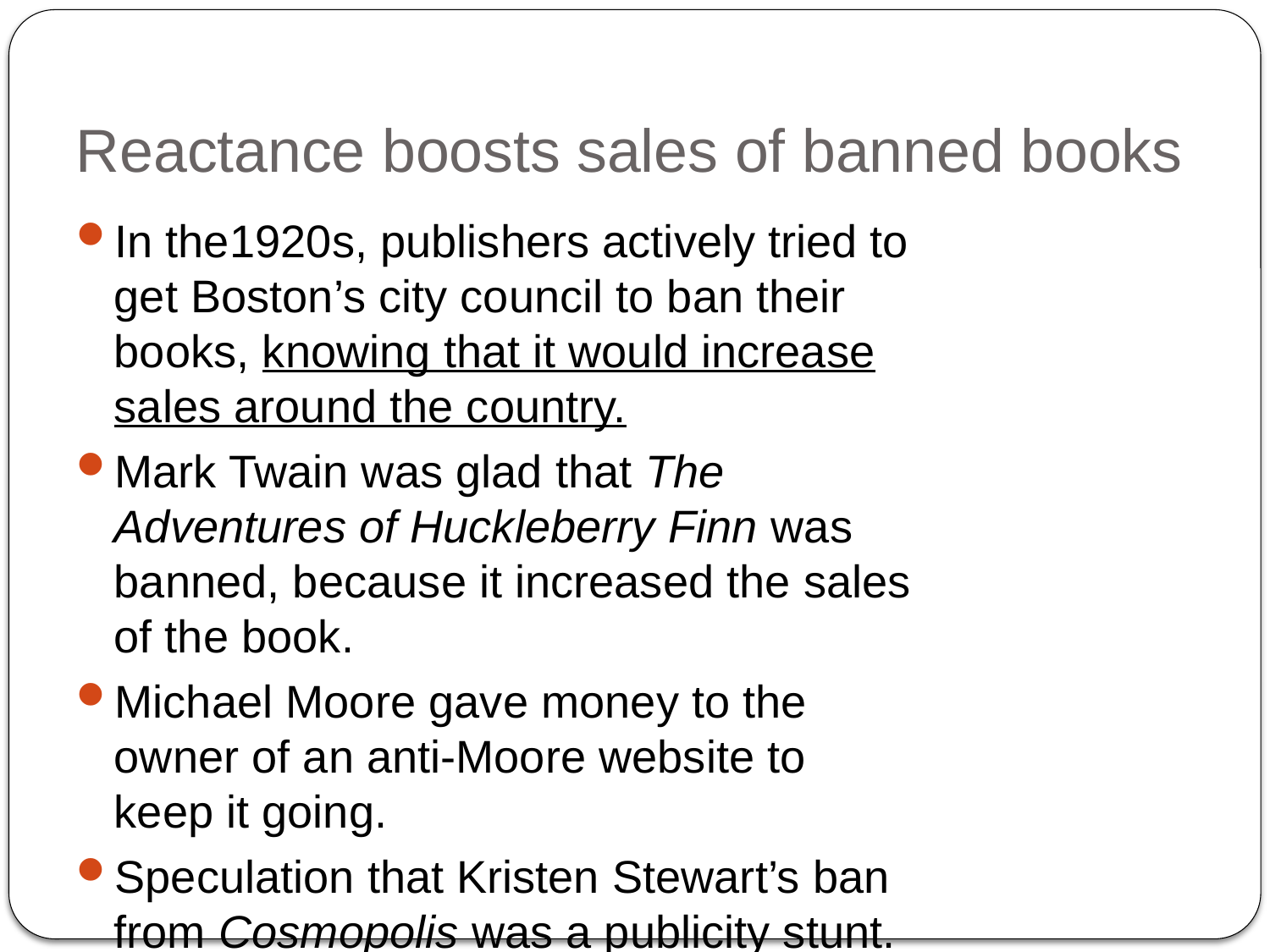

# Reactance boosts sales of banned books
In the1920s, publishers actively tried to get Boston’s city council to ban their books, knowing that it would increase sales around the country.
Mark Twain was glad that The Adventures of Huckleberry Finn was banned, because it increased the sales of the book.
Michael Moore gave money to the owner of an anti-Moore website to keep it going.
Speculation that Kristen Stewart’s ban from Cosmopolis was a publicity stunt.